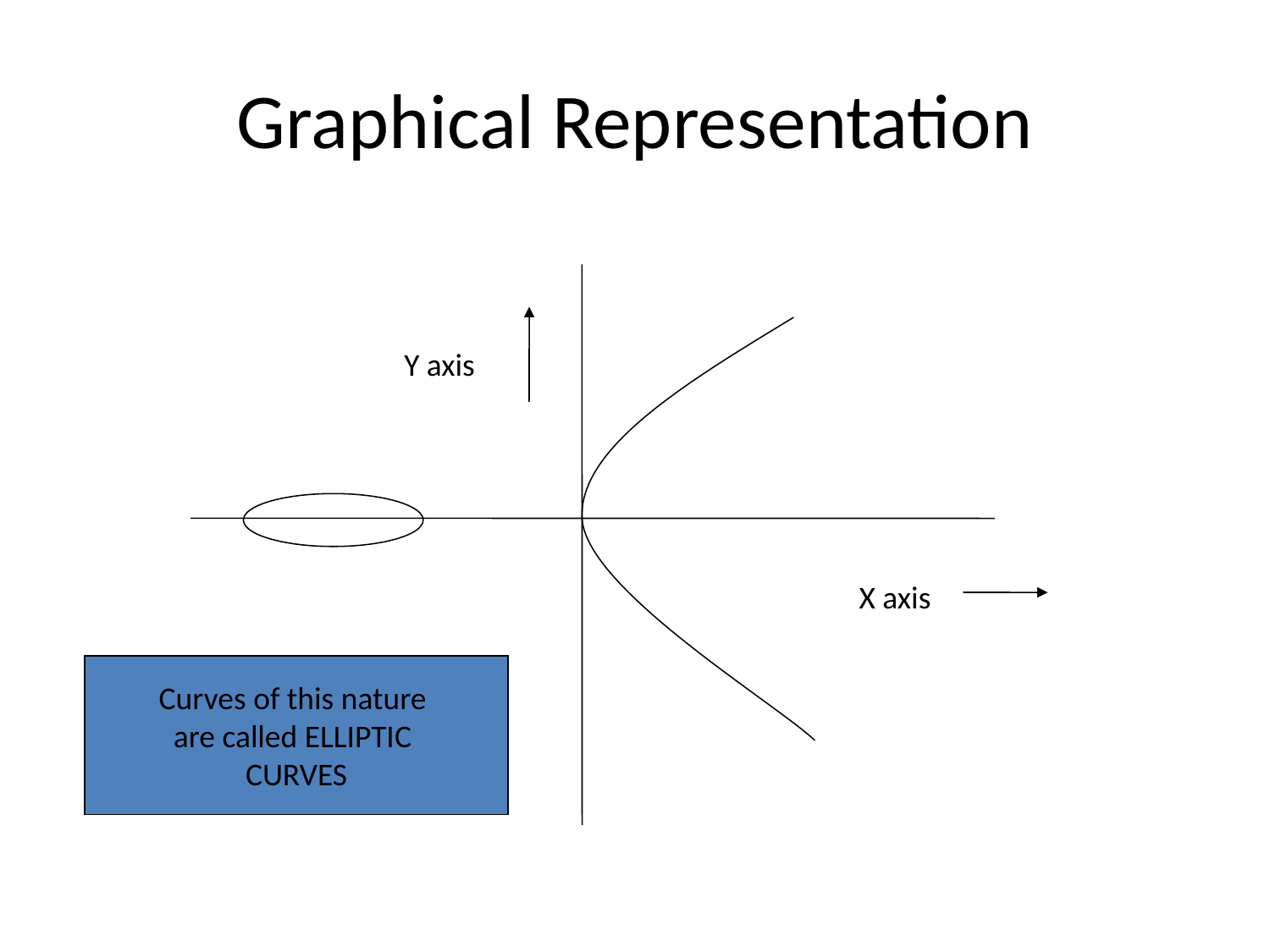

# Graphical Representation

Y axis

X axis

Curves of this nature
are called ELLIPTIC
CURVES